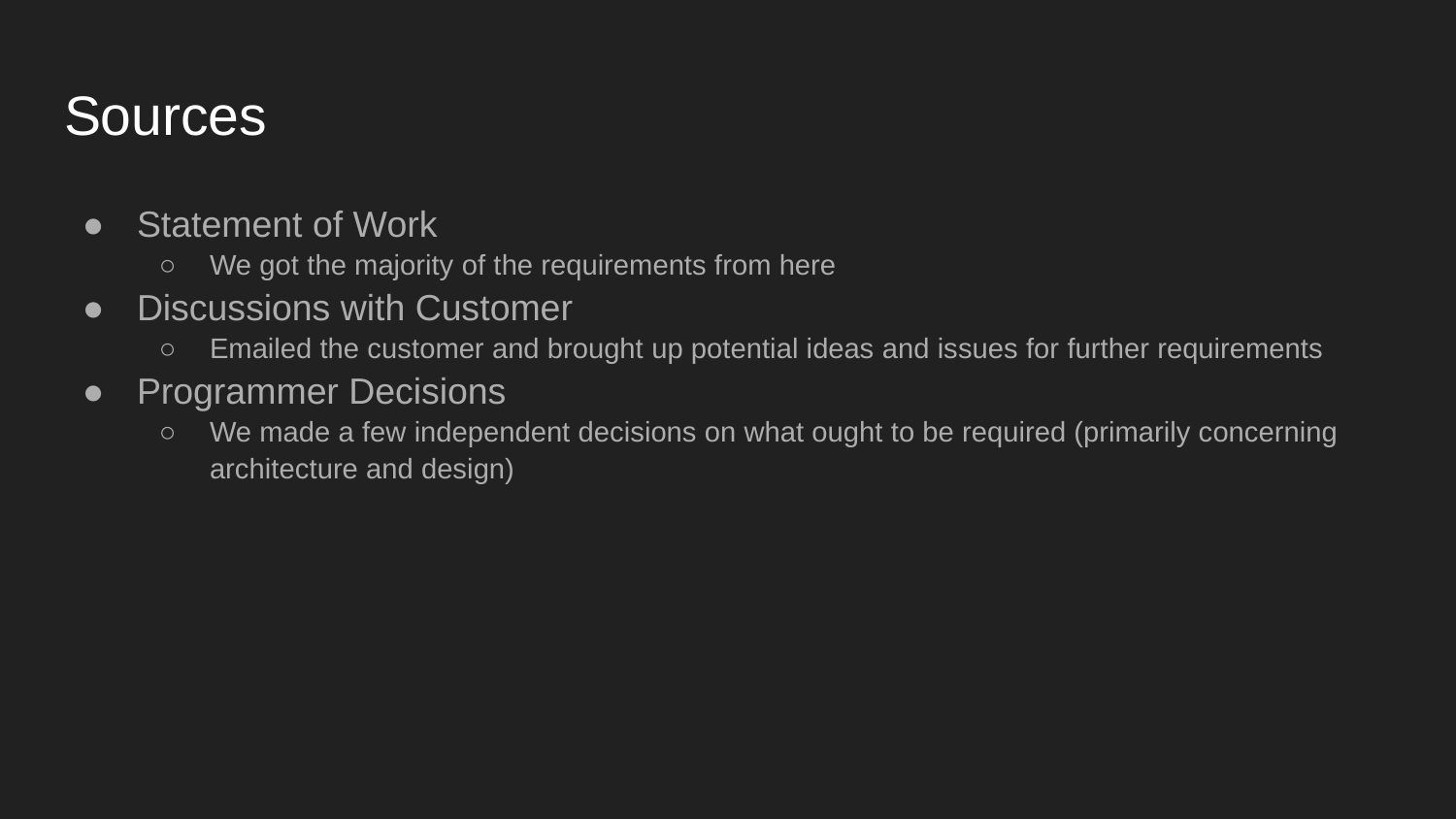

# Sources
Statement of Work
We got the majority of the requirements from here
Discussions with Customer
Emailed the customer and brought up potential ideas and issues for further requirements
Programmer Decisions
We made a few independent decisions on what ought to be required (primarily concerning architecture and design)